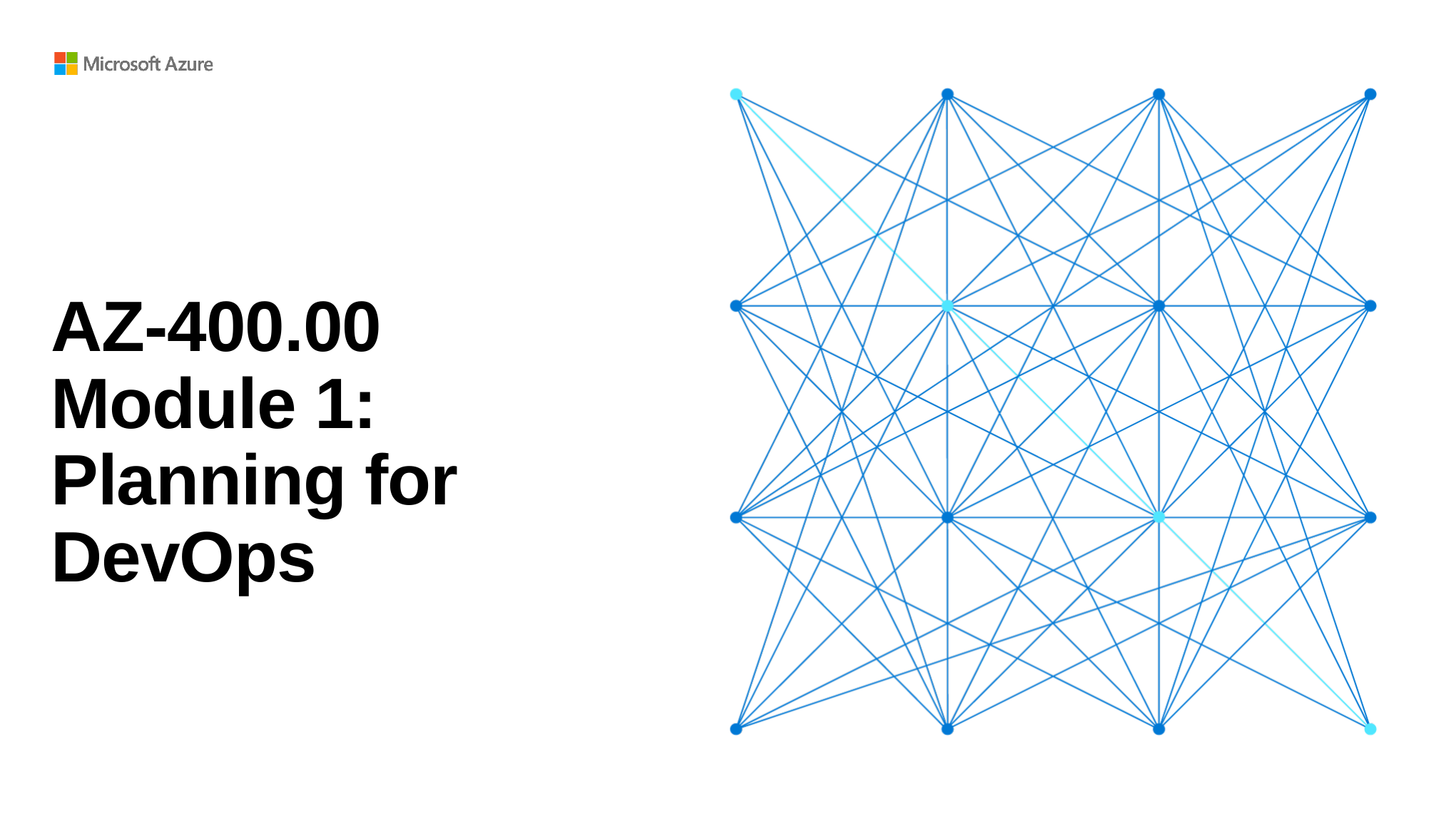

# AZ-400.00 Module 1: Planning for DevOps